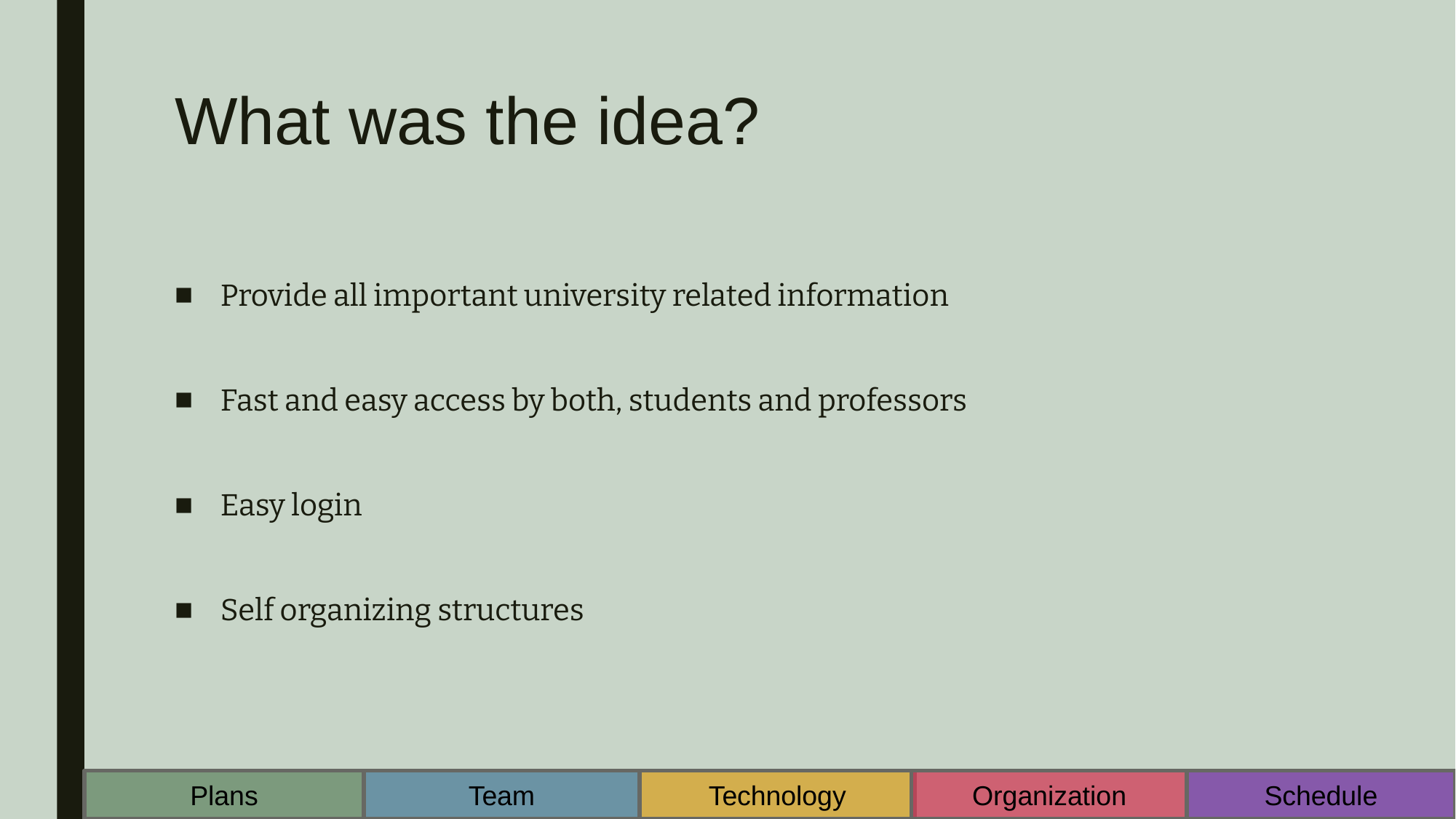

# What was the idea?
Provide all important university related information

Fast and easy access by both, students and professors

Easy login

Self organizing structures